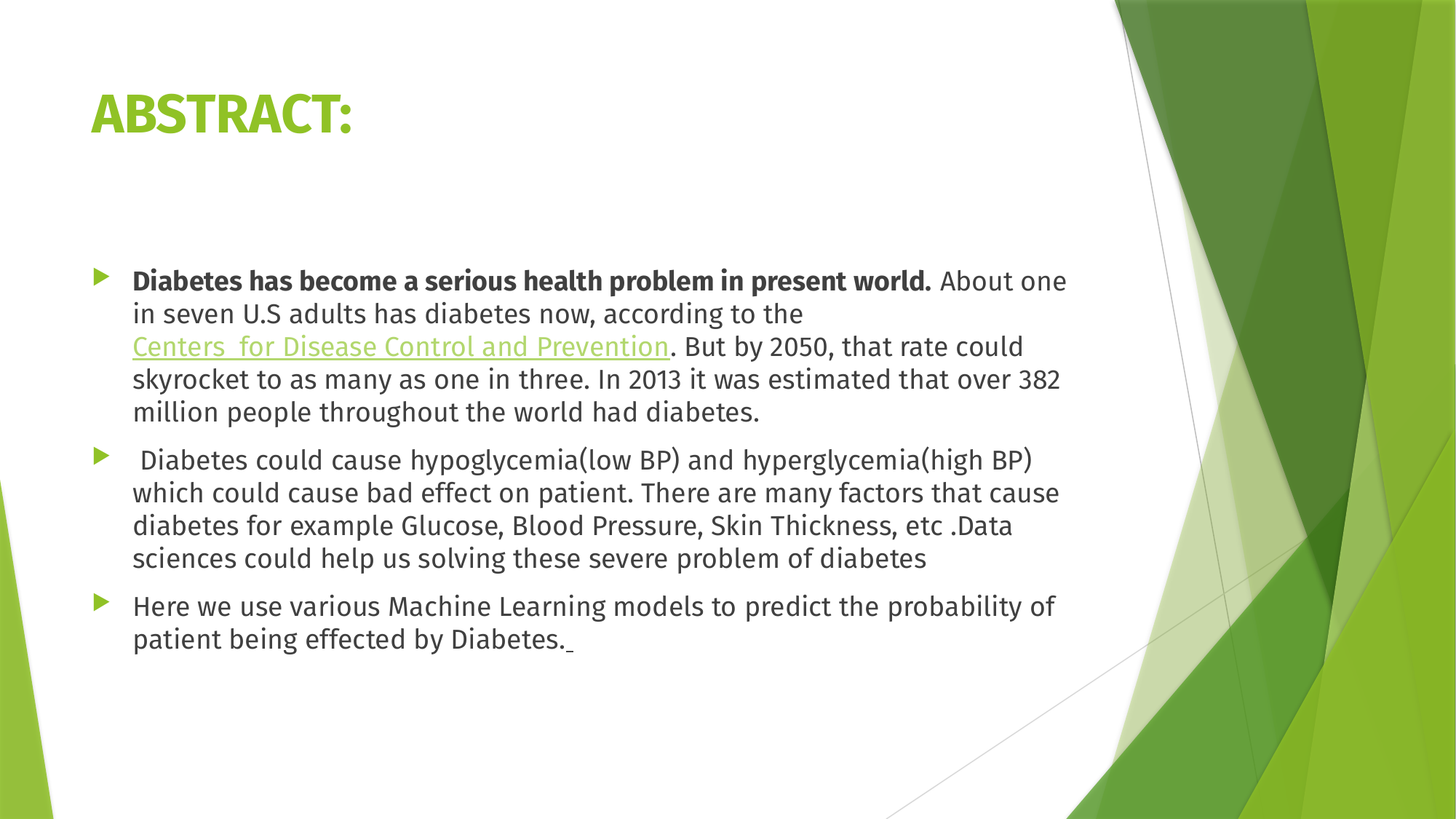

# ABSTRACT:
Diabetes has become a serious health problem in present world. About one in seven U.S adults has diabetes now, according to the Centers  for Disease Control and Prevention. But by 2050, that rate could skyrocket to as many as one in three. In 2013 it was estimated that over 382 million people throughout the world had diabetes.
 Diabetes could cause hypoglycemia(low BP) and hyperglycemia(high BP) which could cause bad effect on patient. There are many factors that cause diabetes for example Glucose, Blood Pressure, Skin Thickness, etc .Data sciences could help us solving these severe problem of diabetes
Here we use various Machine Learning models to predict the probability of patient being effected by Diabetes.